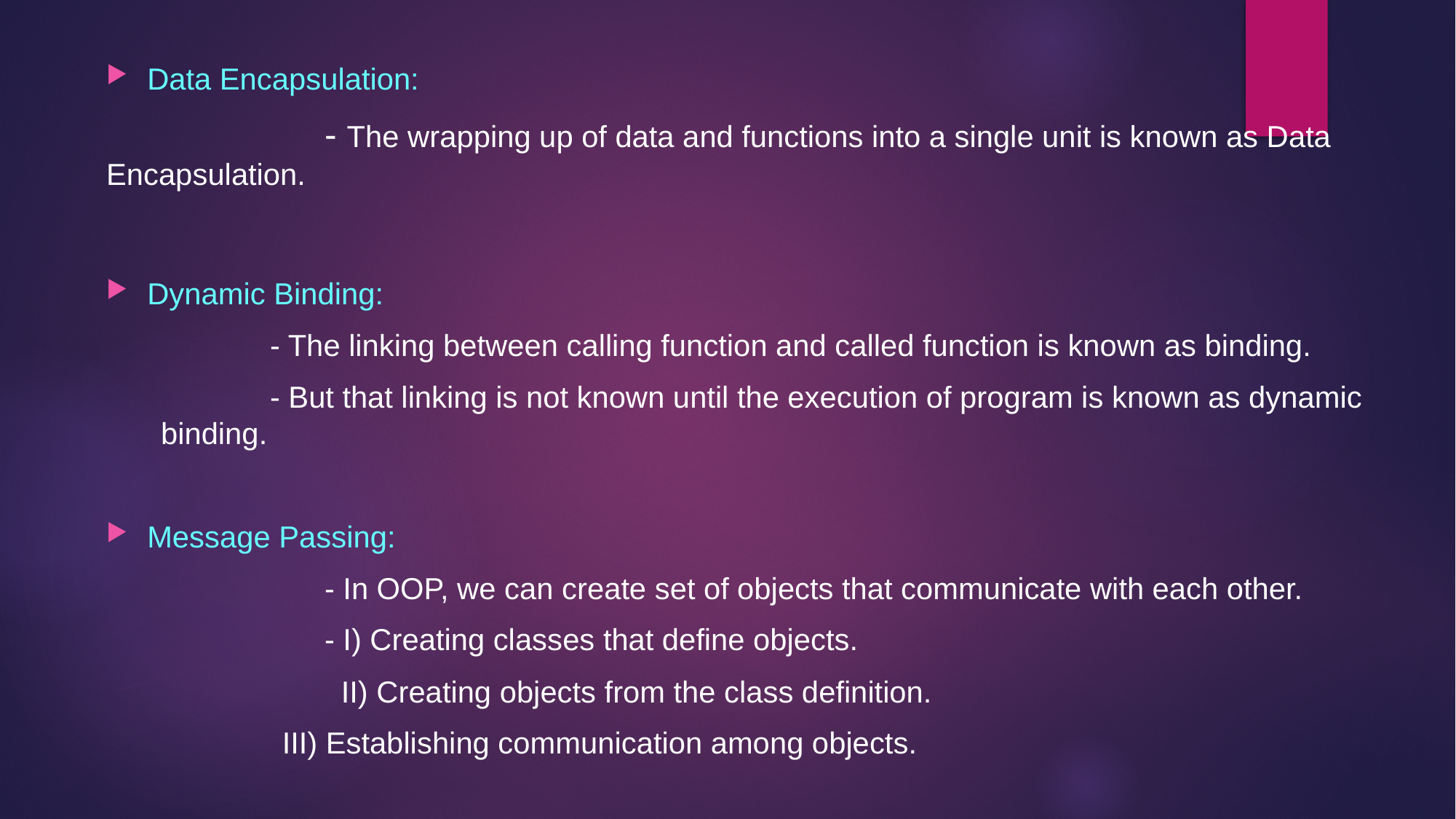

Data Encapsulation:
		- The wrapping up of data and functions into a single unit is known as Data Encapsulation.

Dynamic Binding:
	- The linking between calling function and called function is known as binding.
	- But that linking is not known until the execution of program is known as dynamic binding.

Message Passing:
		- In OOP, we can create set of objects that communicate with each other.
		- I) Creating classes that define objects.
		  II) Creating objects from the class definition.
	        III) Establishing communication among objects.